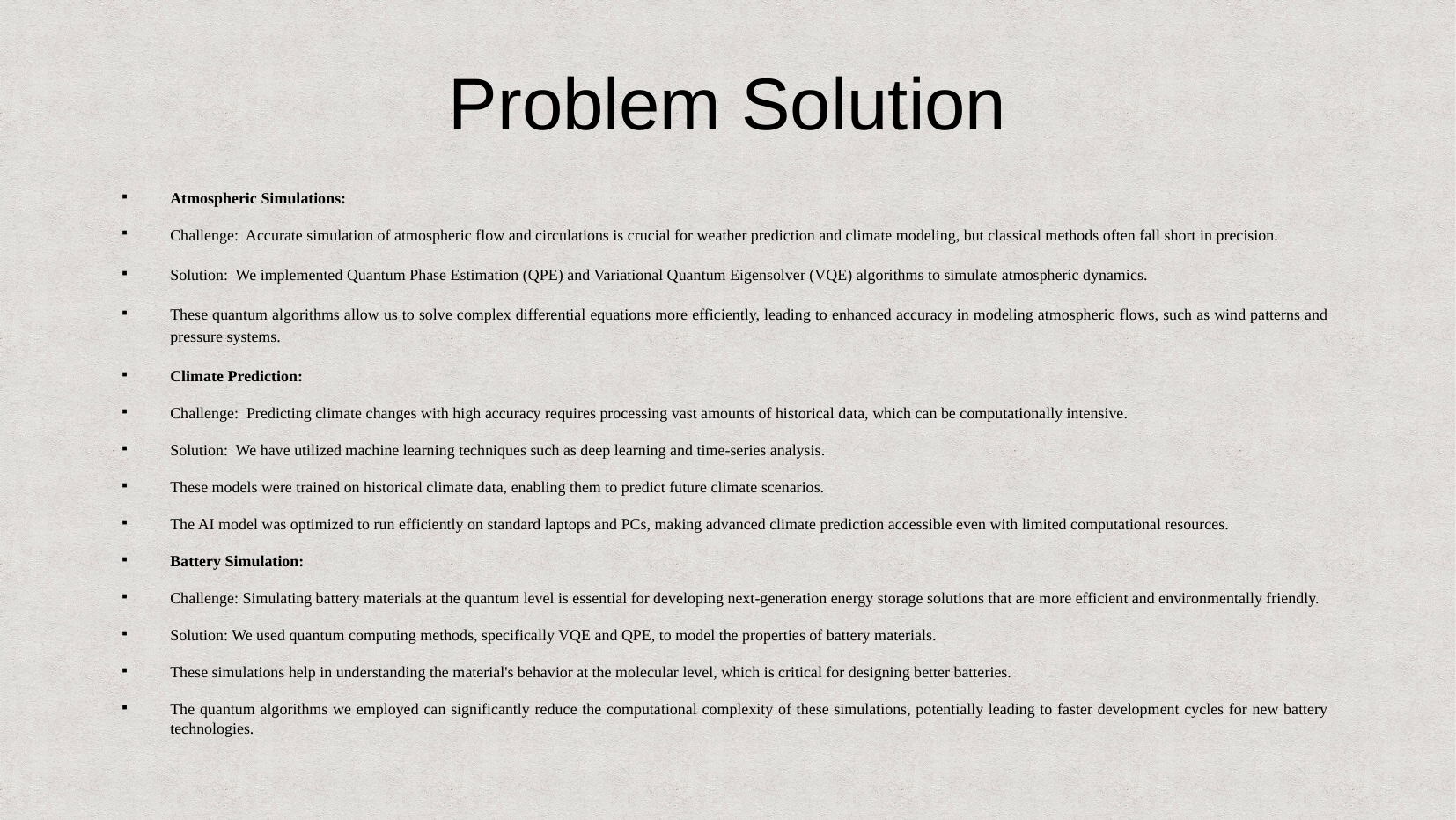

# Problem Solution

Atmospheric Simulations:
Challenge:  Accurate simulation of atmospheric flow and circulations is crucial for weather prediction and climate modeling, but classical methods often fall short in precision.
Solution:  We implemented Quantum Phase Estimation (QPE) and Variational Quantum Eigensolver (VQE) algorithms to simulate atmospheric dynamics.
These quantum algorithms allow us to solve complex differential equations more efficiently, leading to enhanced accuracy in modeling atmospheric flows, such as wind patterns and pressure systems.
Climate Prediction:
Challenge:  Predicting climate changes with high accuracy requires processing vast amounts of historical data, which can be computationally intensive.
Solution:  We have utilized machine learning techniques such as deep learning and time-series analysis.
These models were trained on historical climate data, enabling them to predict future climate scenarios.
The AI model was optimized to run efficiently on standard laptops and PCs, making advanced climate prediction accessible even with limited computational resources.
Battery Simulation:
Challenge: Simulating battery materials at the quantum level is essential for developing next-generation energy storage solutions that are more efficient and environmentally friendly.
Solution: We used quantum computing methods, specifically VQE and QPE, to model the properties of battery materials.
These simulations help in understanding the material's behavior at the molecular level, which is critical for designing better batteries.
The quantum algorithms we employed can significantly reduce the computational complexity of these simulations, potentially leading to faster development cycles for new battery technologies.